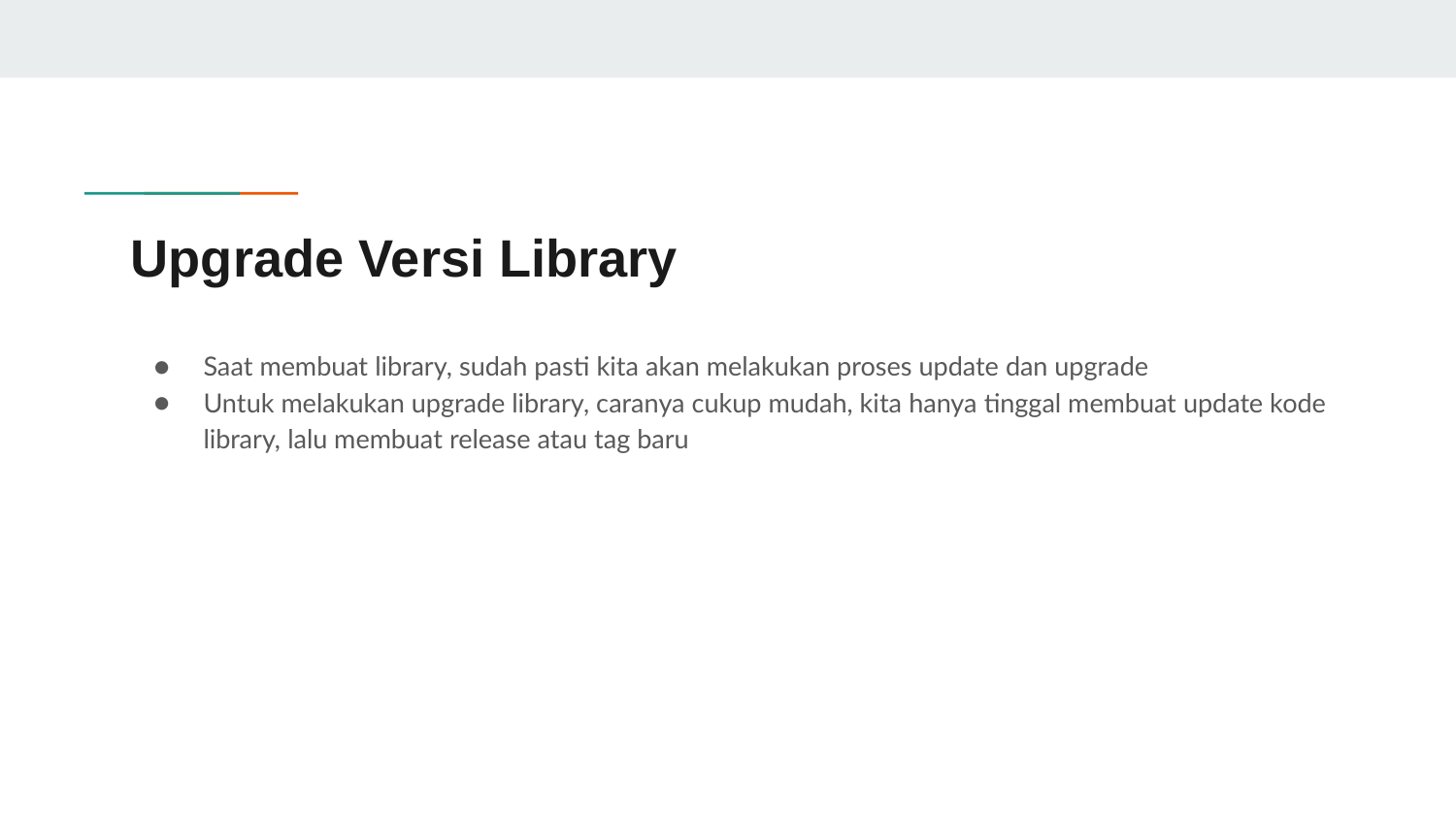

# Upgrade Versi Library
Saat membuat library, sudah pasti kita akan melakukan proses update dan upgrade
Untuk melakukan upgrade library, caranya cukup mudah, kita hanya tinggal membuat update kode library, lalu membuat release atau tag baru